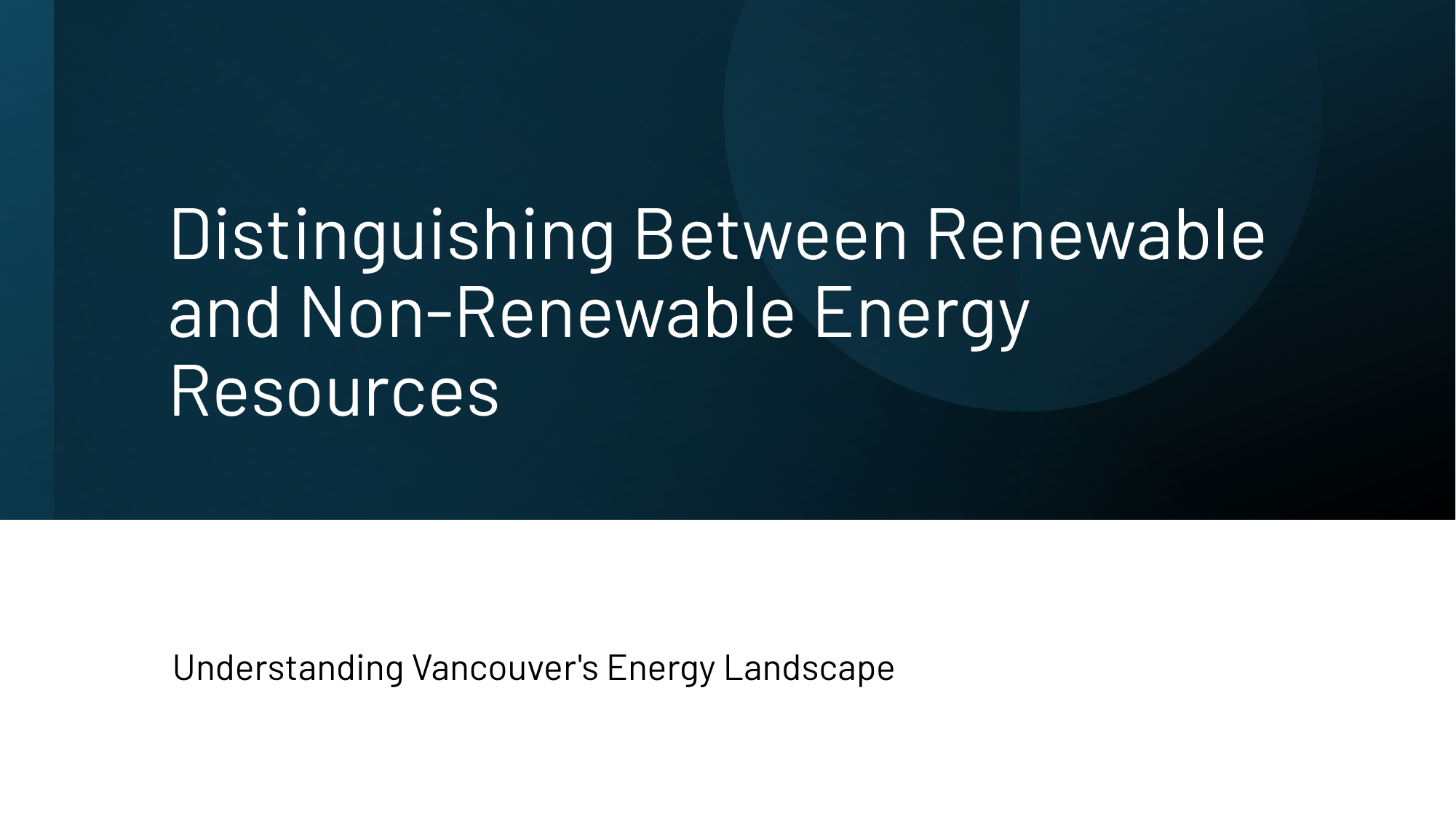

# Distinguishing Between Renewable and Non-Renewable Energy Resources
Understanding Vancouver's Energy Landscape